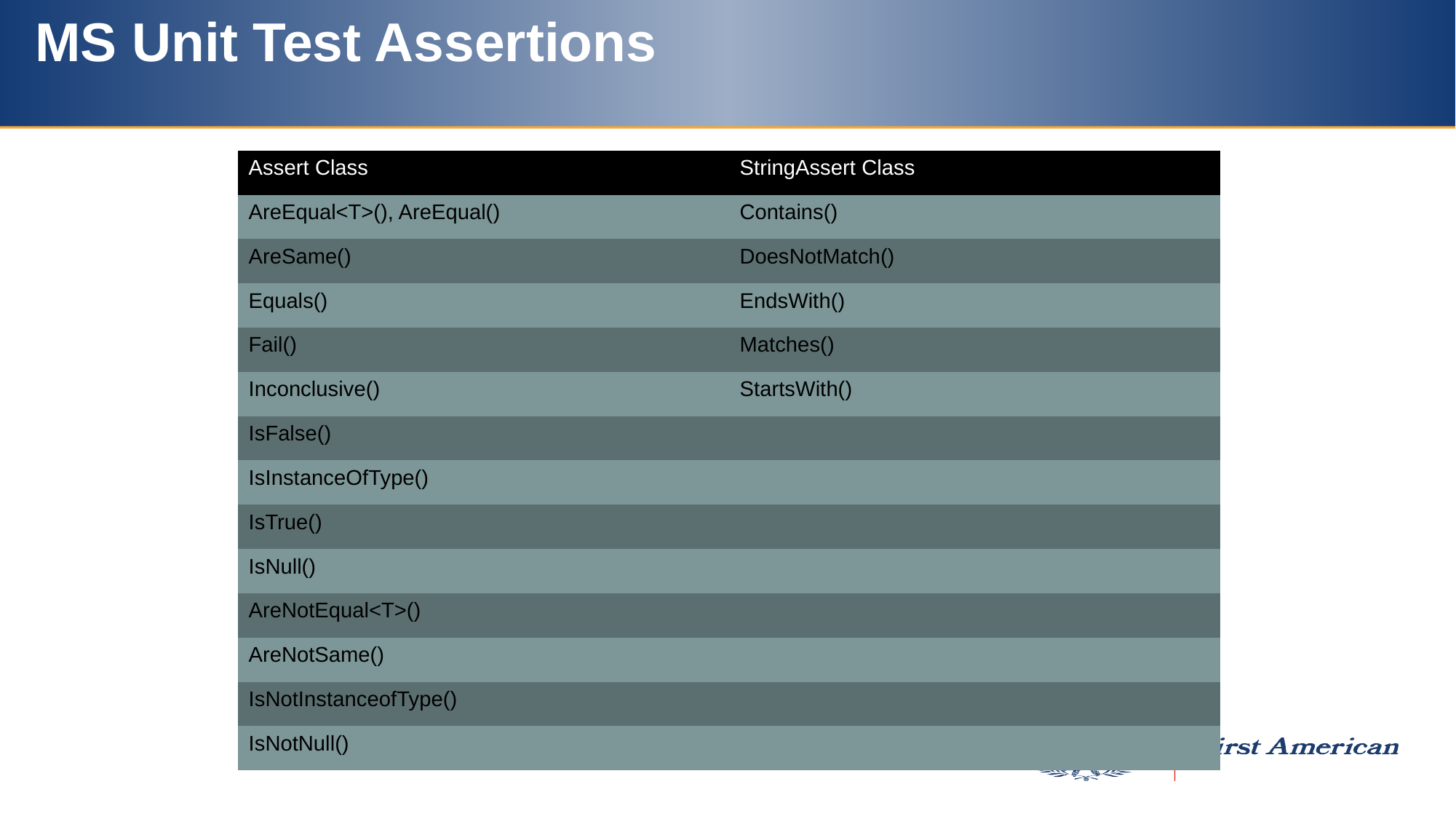

# MS Unit Test Assertions
| Assert Class | StringAssert Class |
| --- | --- |
| AreEqual<T>(), AreEqual() | Contains() |
| AreSame() | DoesNotMatch() |
| Equals() | EndsWith() |
| Fail() | Matches() |
| Inconclusive() | StartsWith() |
| IsFalse() |  |
| IsInstanceOfType() |  |
| IsTrue() |  |
| IsNull() |  |
| AreNotEqual<T>() |  |
| AreNotSame() |  |
| IsNotInstanceofType() |  |
| IsNotNull() |  |